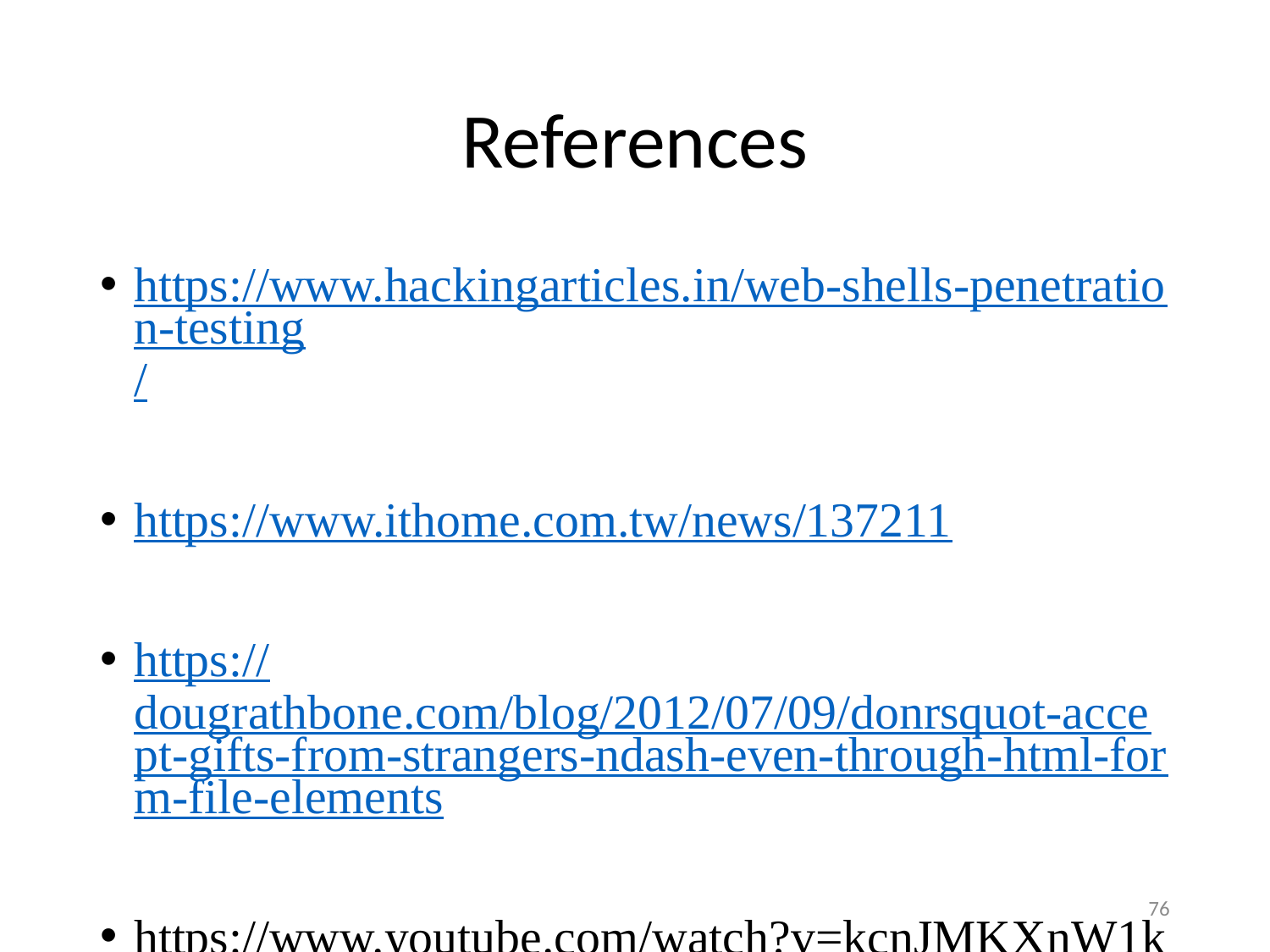

# References
https://www.hackingarticles.in/web-shells-penetration-testing/

https://www.ithome.com.tw/news/137211

https://dougrathbone.com/blog/2012/07/09/donrsquot-accept-gifts-from-strangers-ndash-even-through-html-form-file-elements

https://www.youtube.com/watch?v=kcnJMKXnW1k

76